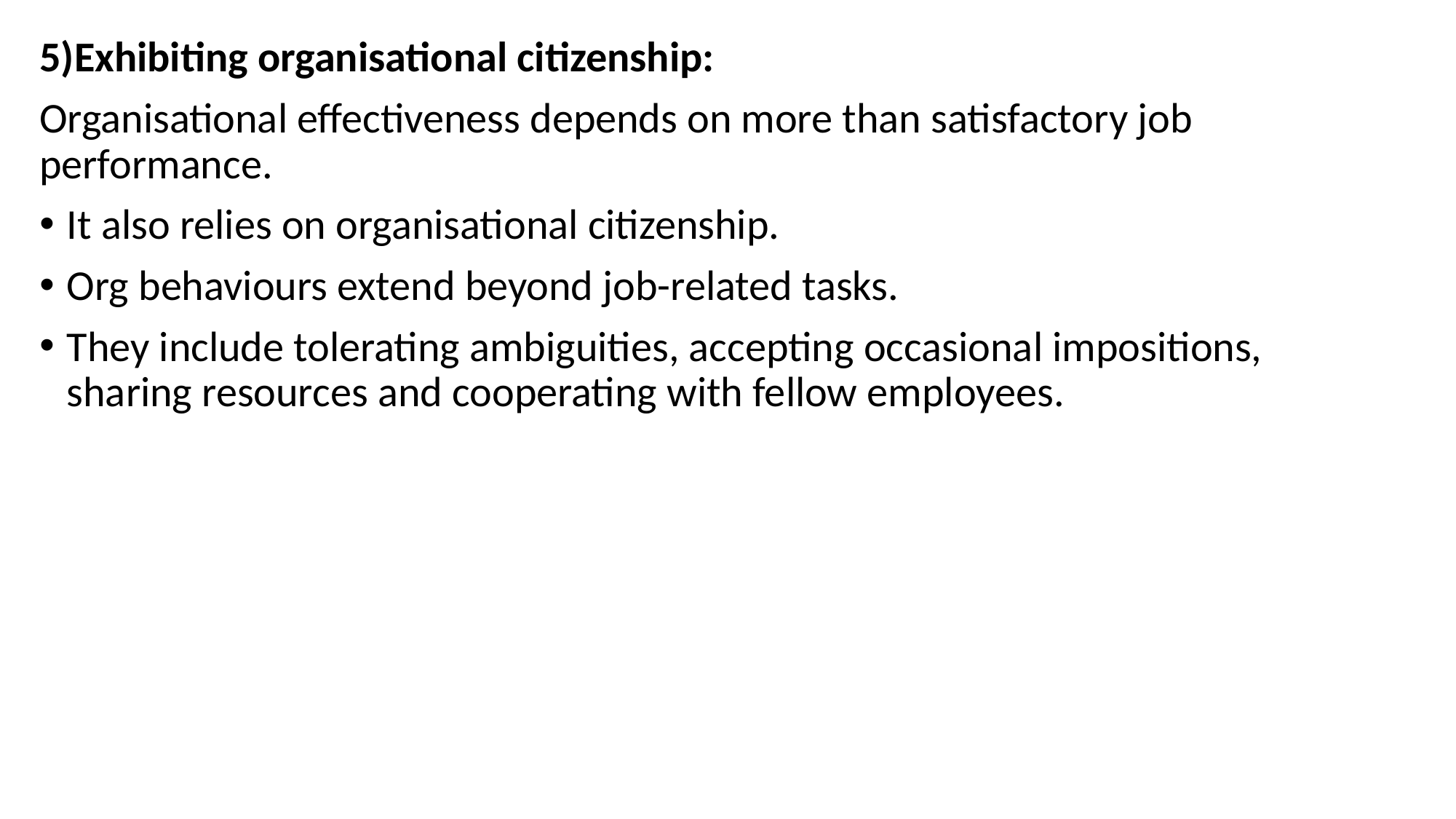

5)Exhibiting organisational citizenship:
Organisational effectiveness depends on more than satisfactory job performance.
It also relies on organisational citizenship.
Org behaviours extend beyond job-related tasks.
They include tolerating ambiguities, accepting occasional impositions, sharing resources and cooperating with fellow employees.